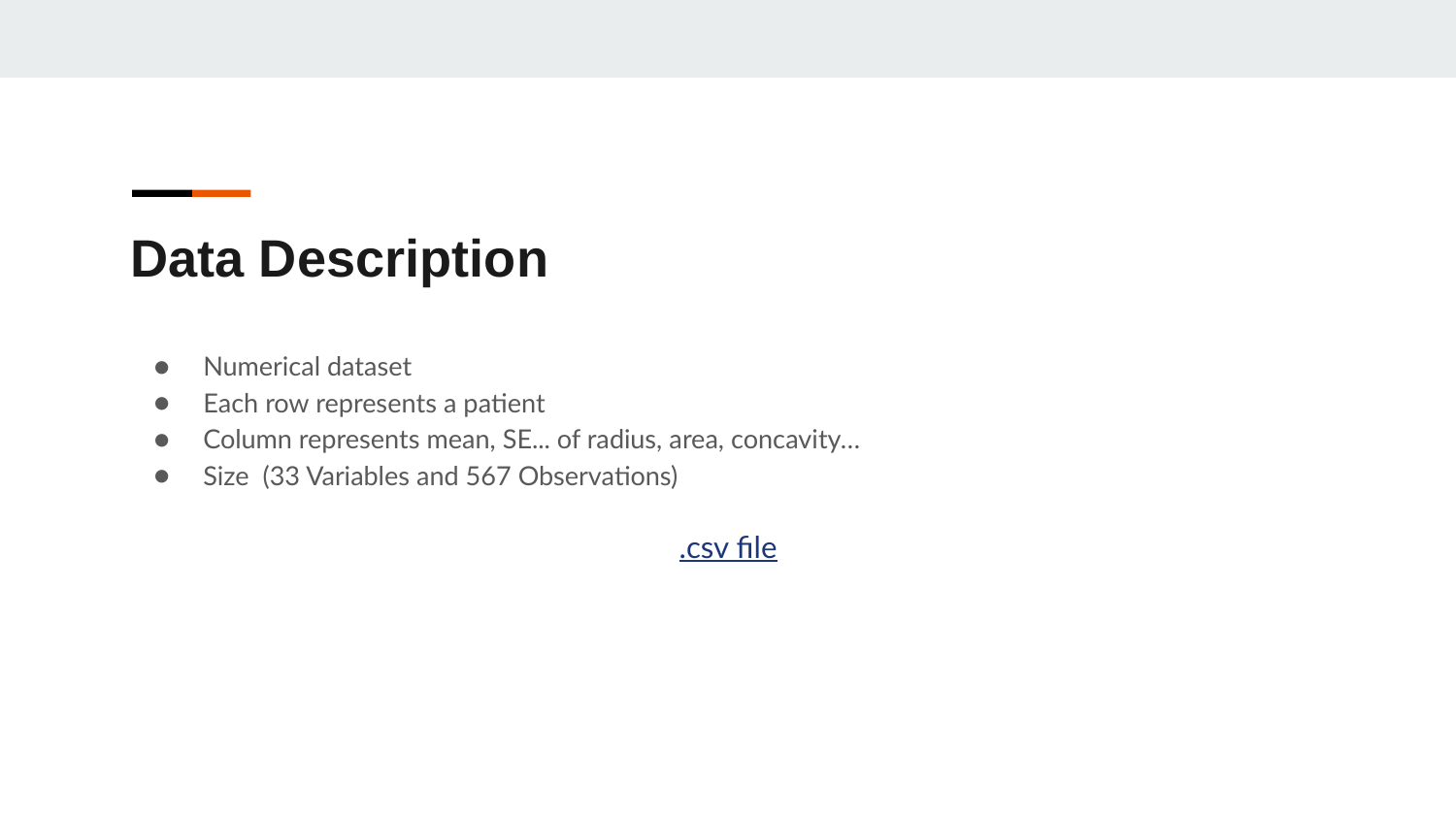

Data Description
Numerical dataset
Each row represents a patient
Column represents mean, SE... of radius, area, concavity…
Size  (33 Variables and 567 Observations)
.csv file